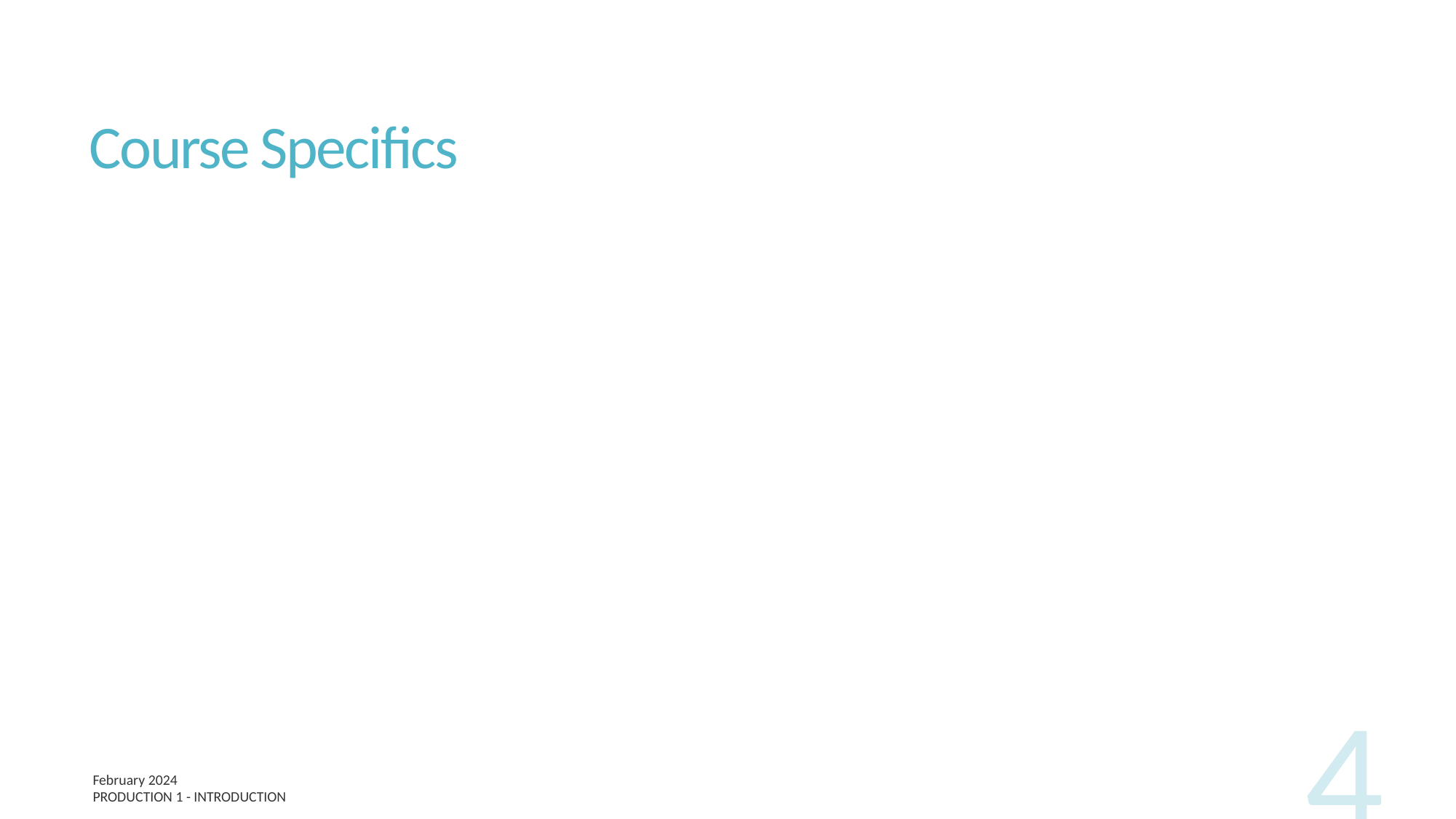

# Course Specifics
4
February 2024
Production 1 - Introduction